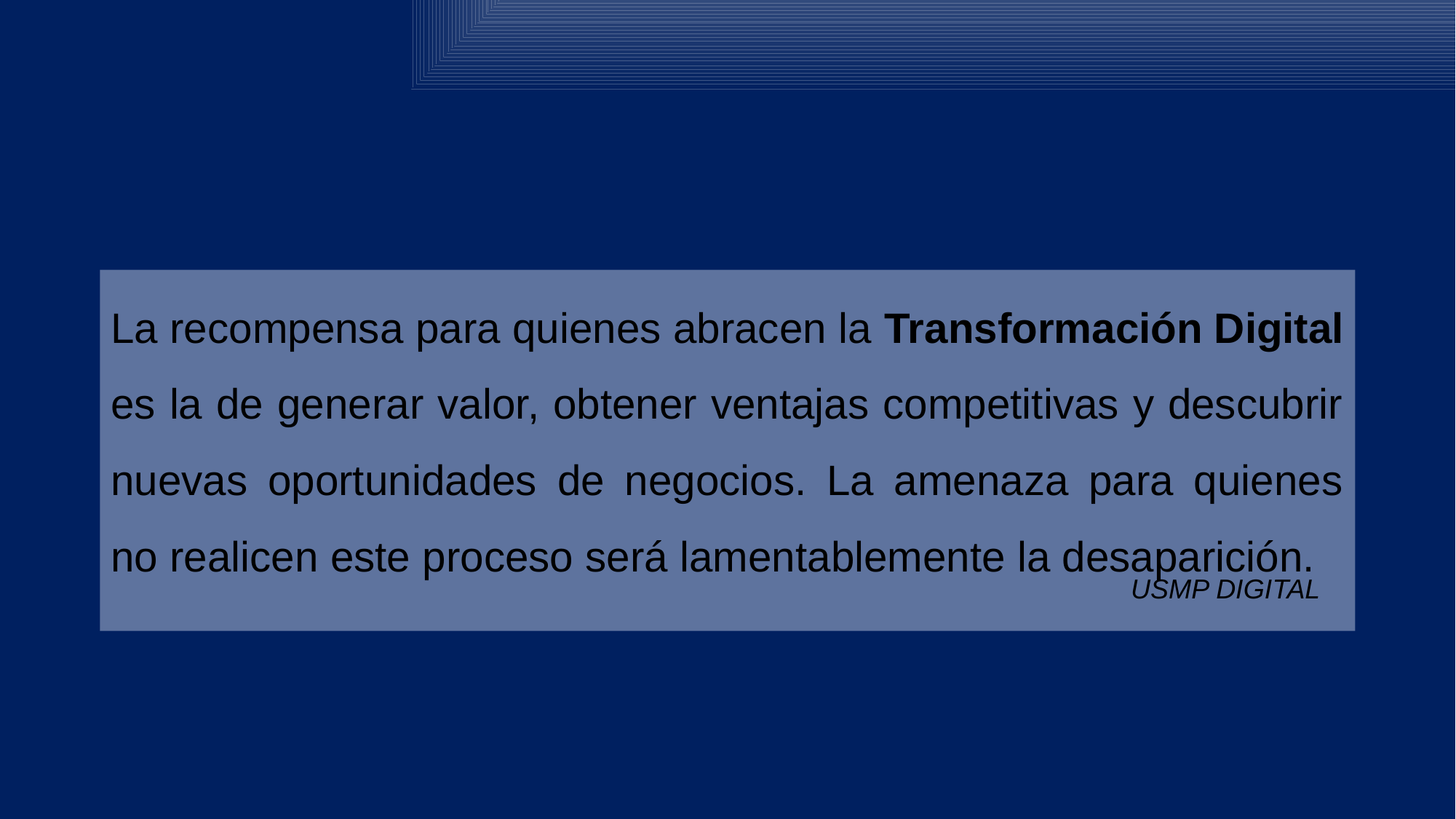

Transformación digital
La recompensa para quienes abracen la Transformación Digital es la de generar valor, obtener ventajas competitivas y descubrir nuevas oportunidades de negocios. La amenaza para quienes no realicen este proceso será lamentablemente la desaparición.
USMP DIGITAL